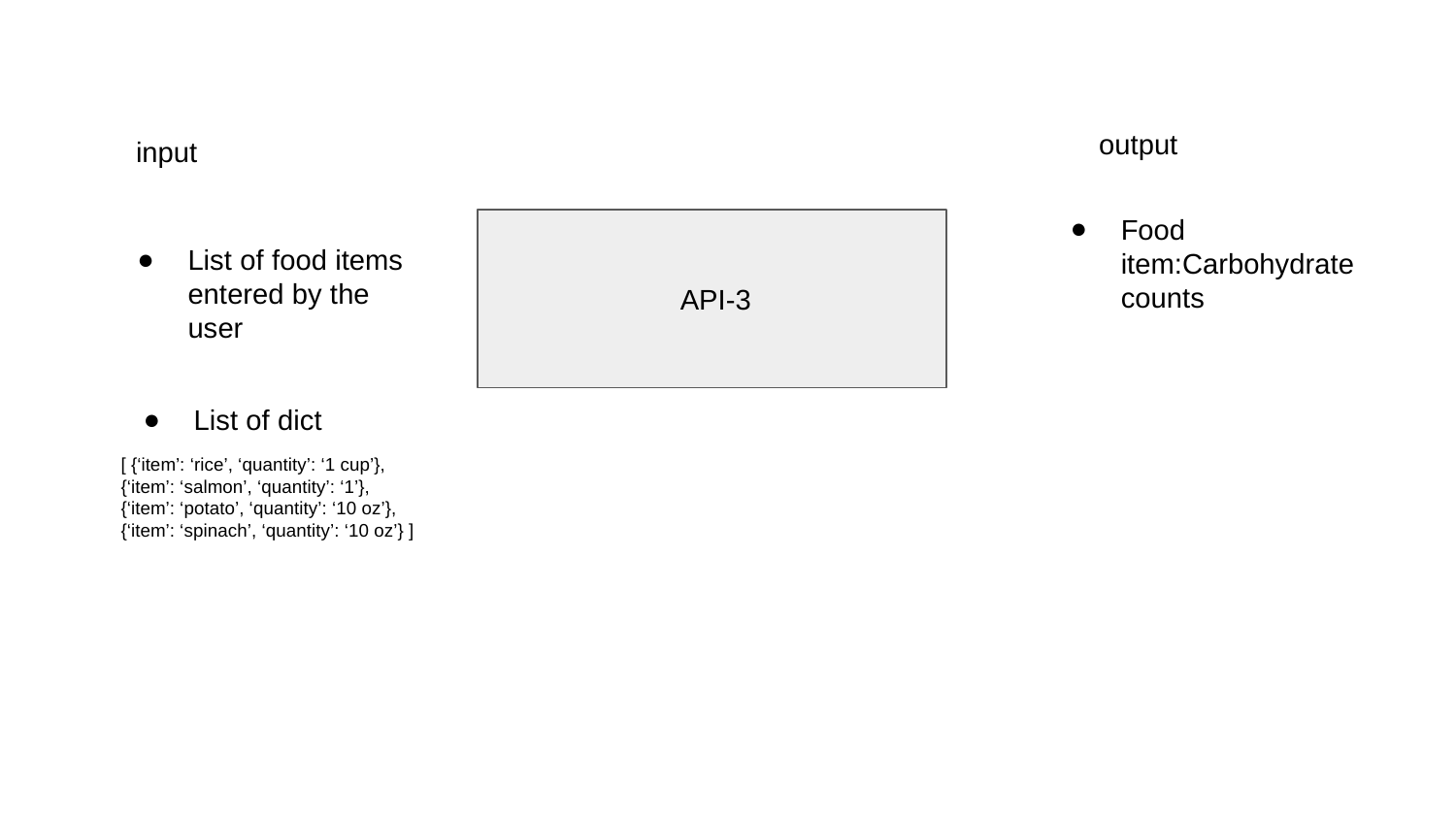

output
input
Food item:Carbohydrate counts
 API-3

List of food items entered by the user

List of dict

[ {‘item’: ‘rice’, ‘quantity’: ‘1 cup’},
{‘item’: ‘salmon’, ‘quantity’: ‘1’},
{‘item’: ‘potato’, ‘quantity’: ‘10 oz’},
{‘item’: ‘spinach’, ‘quantity’: ‘10 oz’} ]